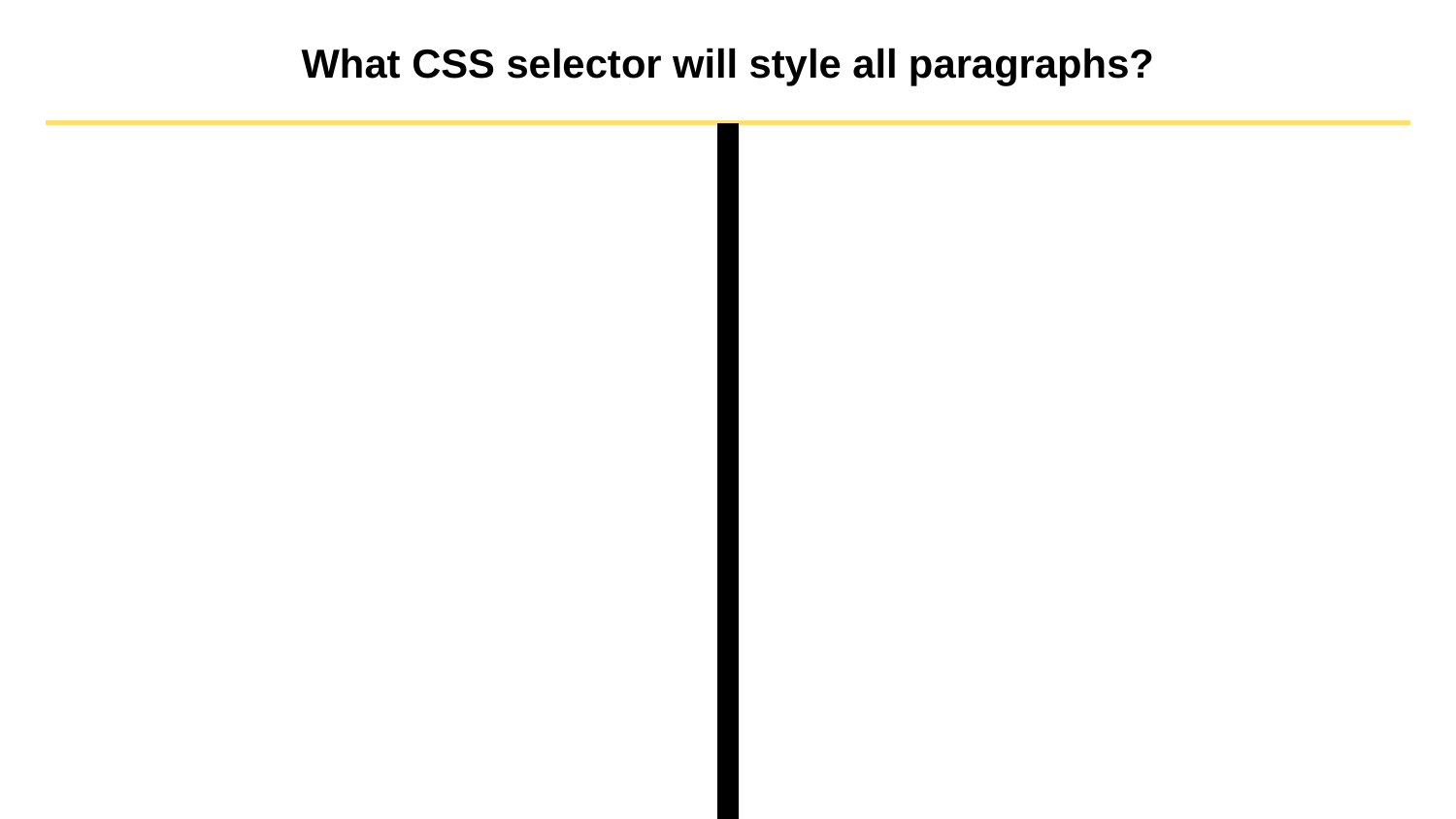

# What CSS selector will style all paragraphs?